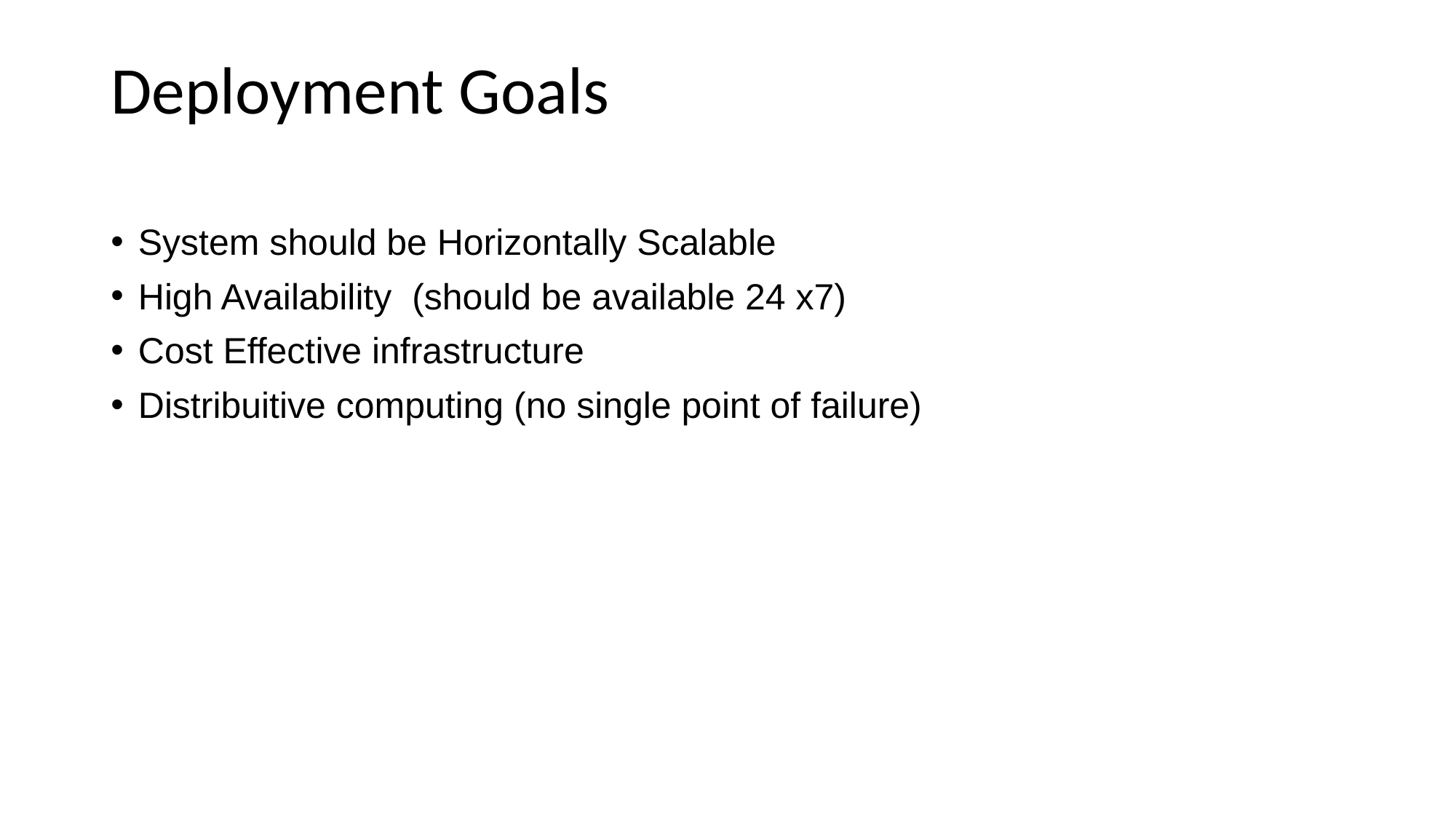

# Deployment Goals
System should be Horizontally Scalable
High Availability  (should be available 24 x7)
Cost Effective infrastructure
Distribuitive computing (no single point of failure)